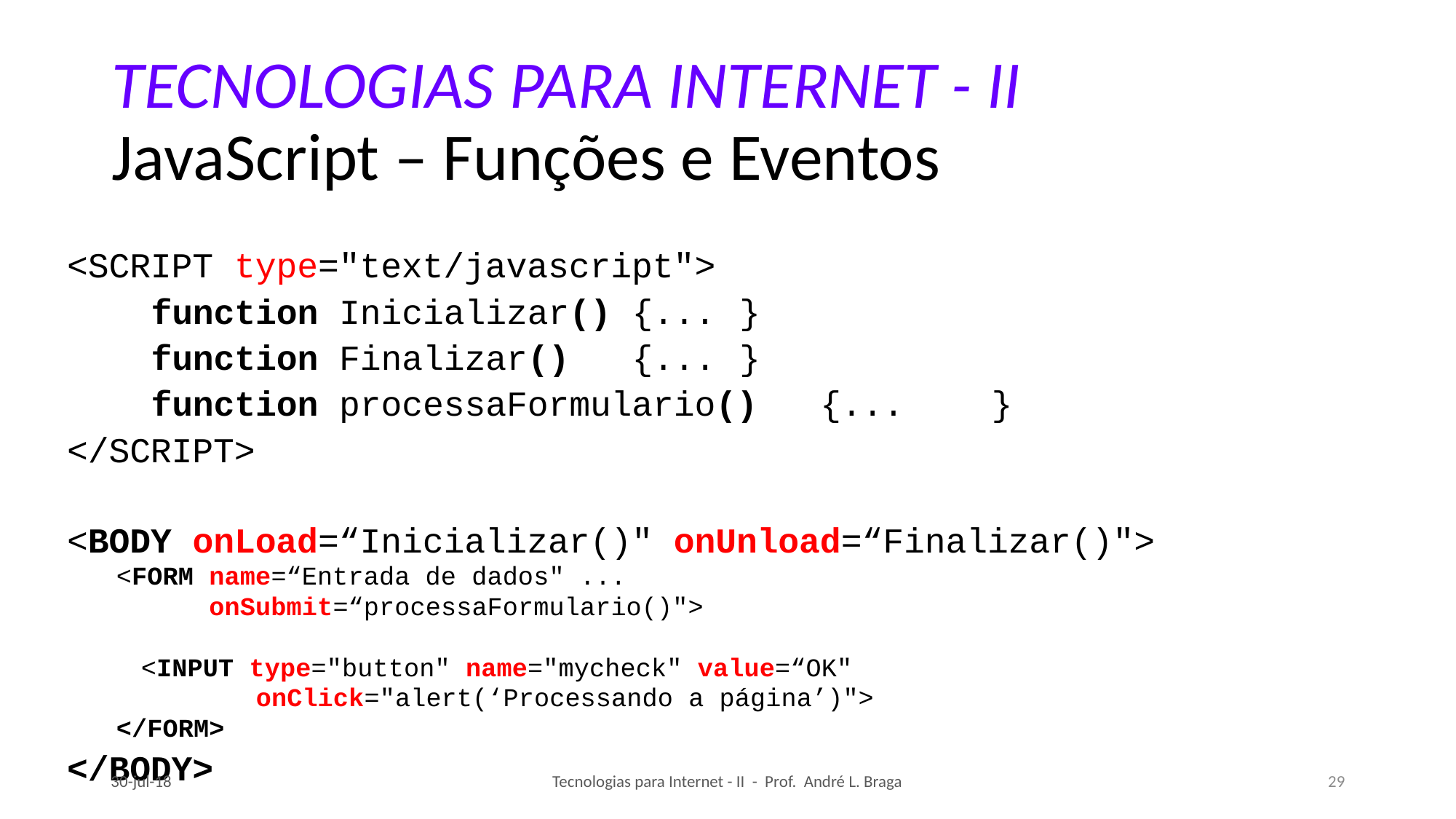

# TECNOLOGIAS PARA INTERNET - II JavaScript – Funções e Eventos
<SCRIPT type="text/javascript">
	function Inicializar() {... 	}
	function Finalizar()   {... 	}
	function processaFormulario()   {... 	}
</SCRIPT>

<BODY onLoad=“Inicializar()" onUnload=“Finalizar()">
<FORM name=“Entrada de dados" ...
      onSubmit=“processaFormulario()">

		<INPUT type="button" name="mycheck" value=“OK"
     	  onClick="alert(‘Processando a página’)">
</FORM>
</BODY>
30-jul-18
Tecnologias para Internet - II  -  Prof.  André L. Braga
29